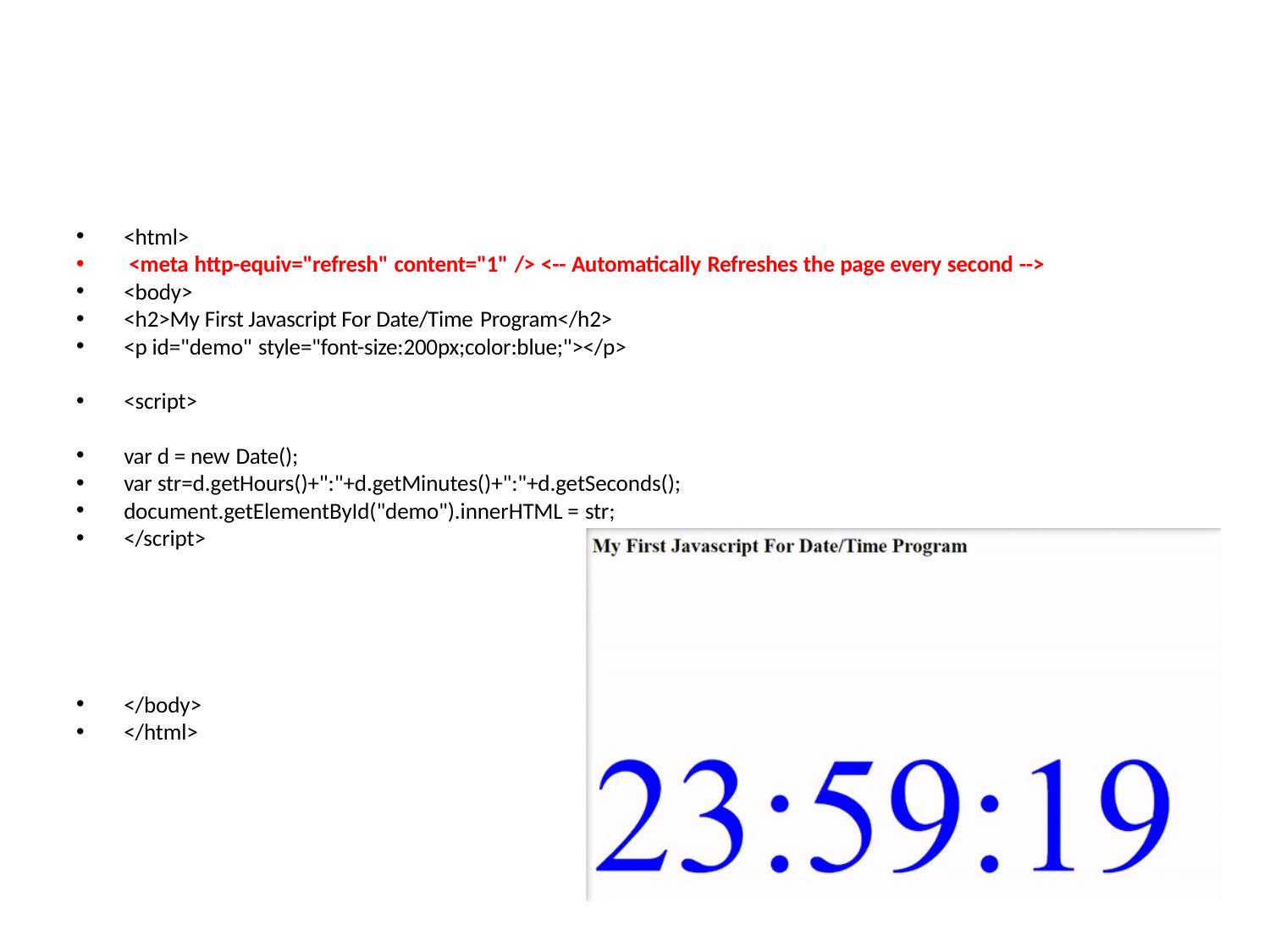

<html>
<meta http-equiv="refresh" content="1" /> <-- Automatically Refreshes the page every second -->
<body>
<h2>My First Javascript For Date/Time Program</h2>
<p id="demo" style="font-size:200px;color:blue;"></p>

<script>

var d = new Date();
var str=d.getHours()+":"+d.getMinutes()+":"+d.getSeconds();
document.getElementById("demo").innerHTML = str;
</script>

</body>
</html>